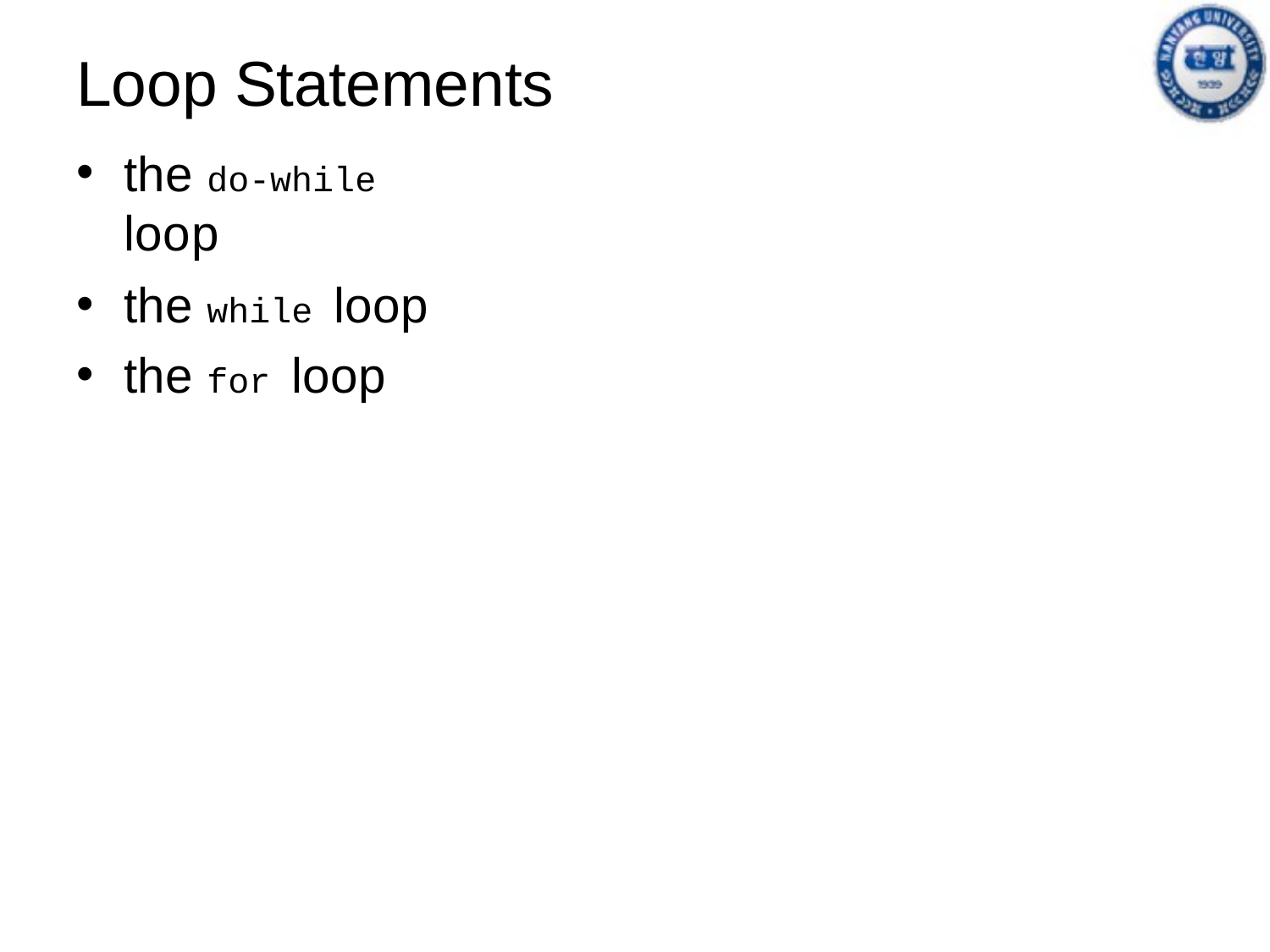

# Loop Statements
the do-while loop

the while loop

the for loop